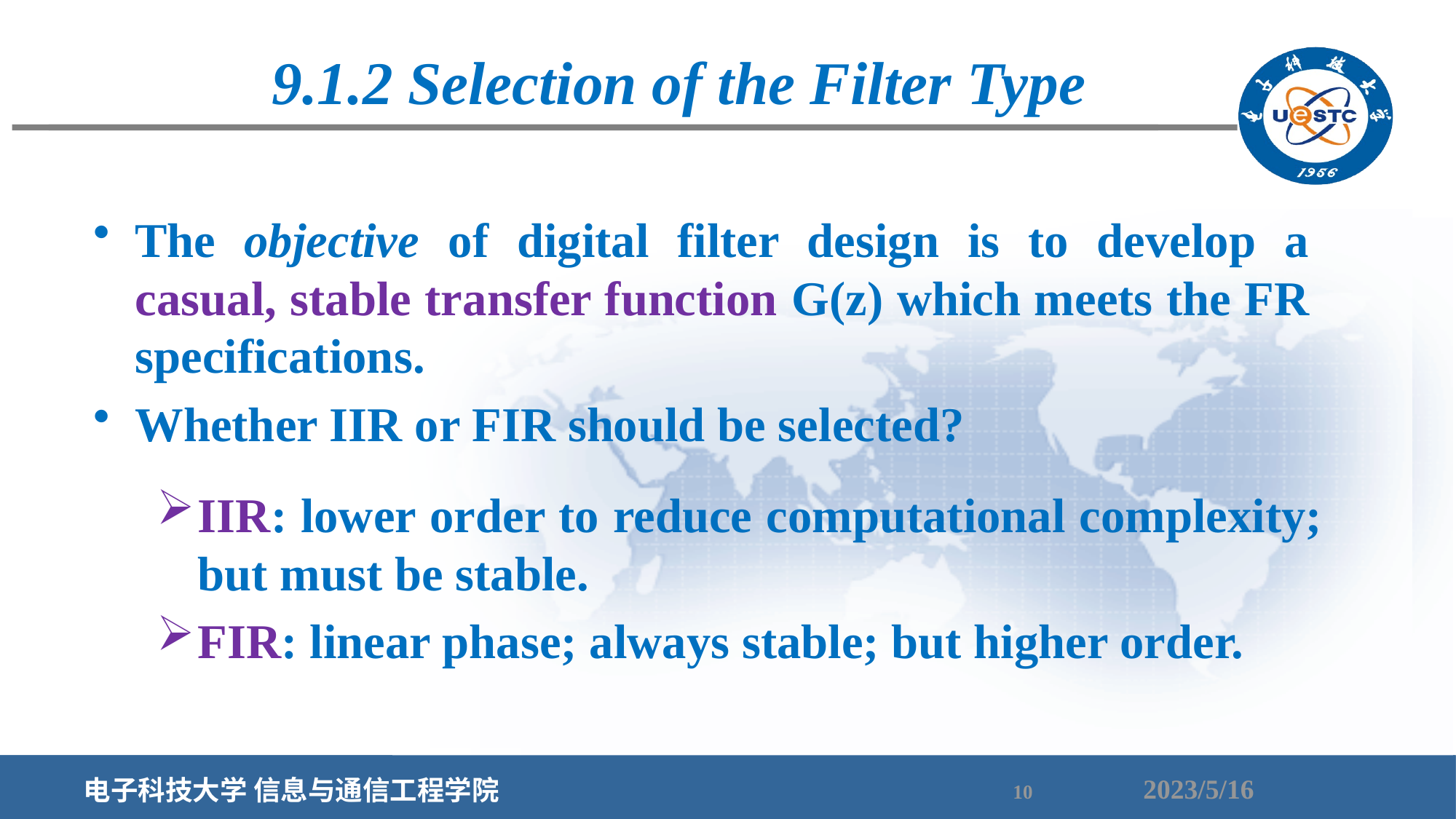

9.1.2 Selection of the Filter Type
The objective of digital filter design is to develop a casual, stable transfer function G(z) which meets the FR specifications.
Whether IIR or FIR should be selected?

IIR: lower order to reduce computational complexity; but must be stable.
FIR: linear phase; always stable; but higher order.